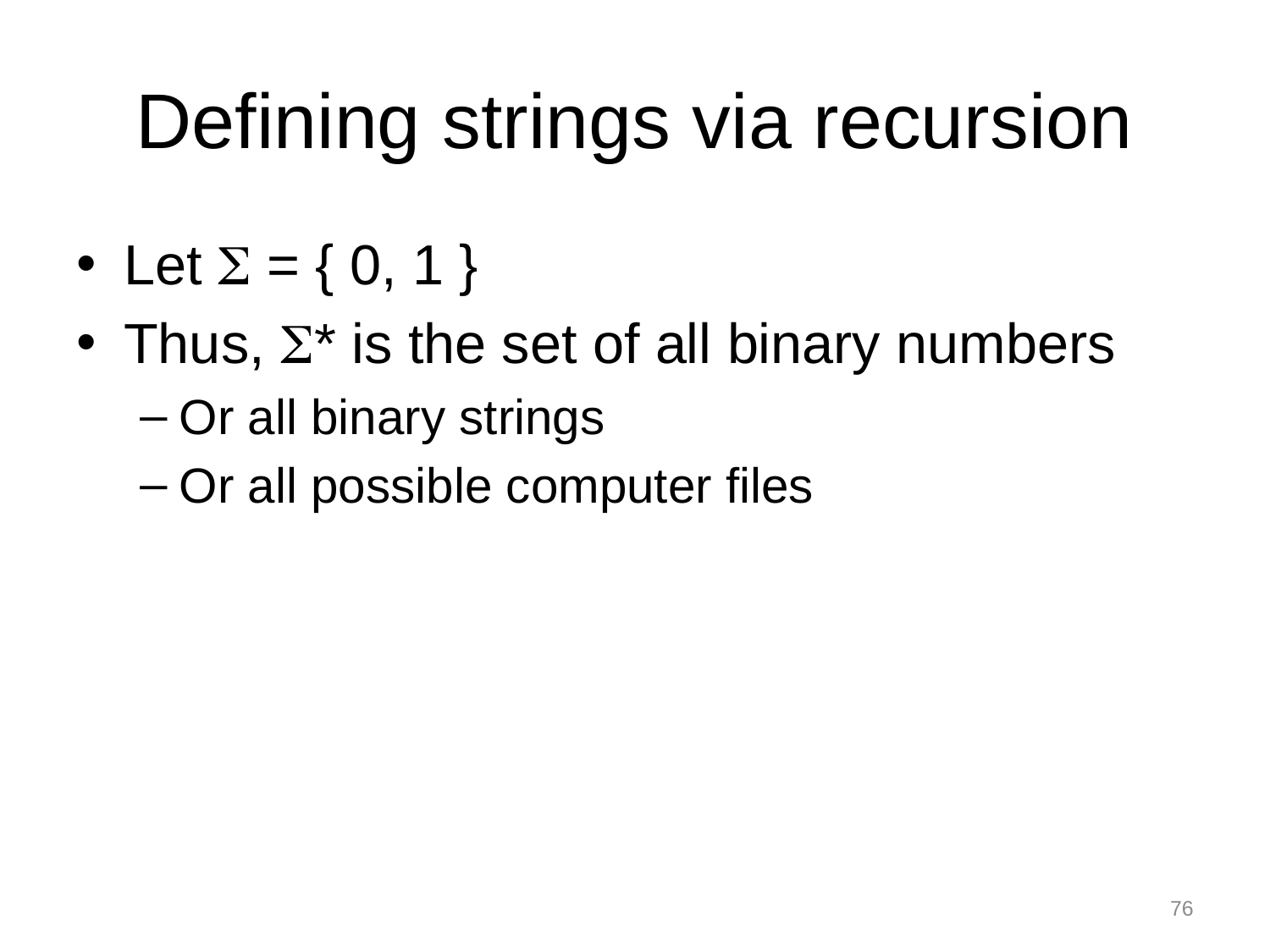

# Defining strings via recursion
Let Σ = { 0, 1 }
Thus, Σ* is the set of all binary numbers
Or all binary strings
Or all possible computer files

76